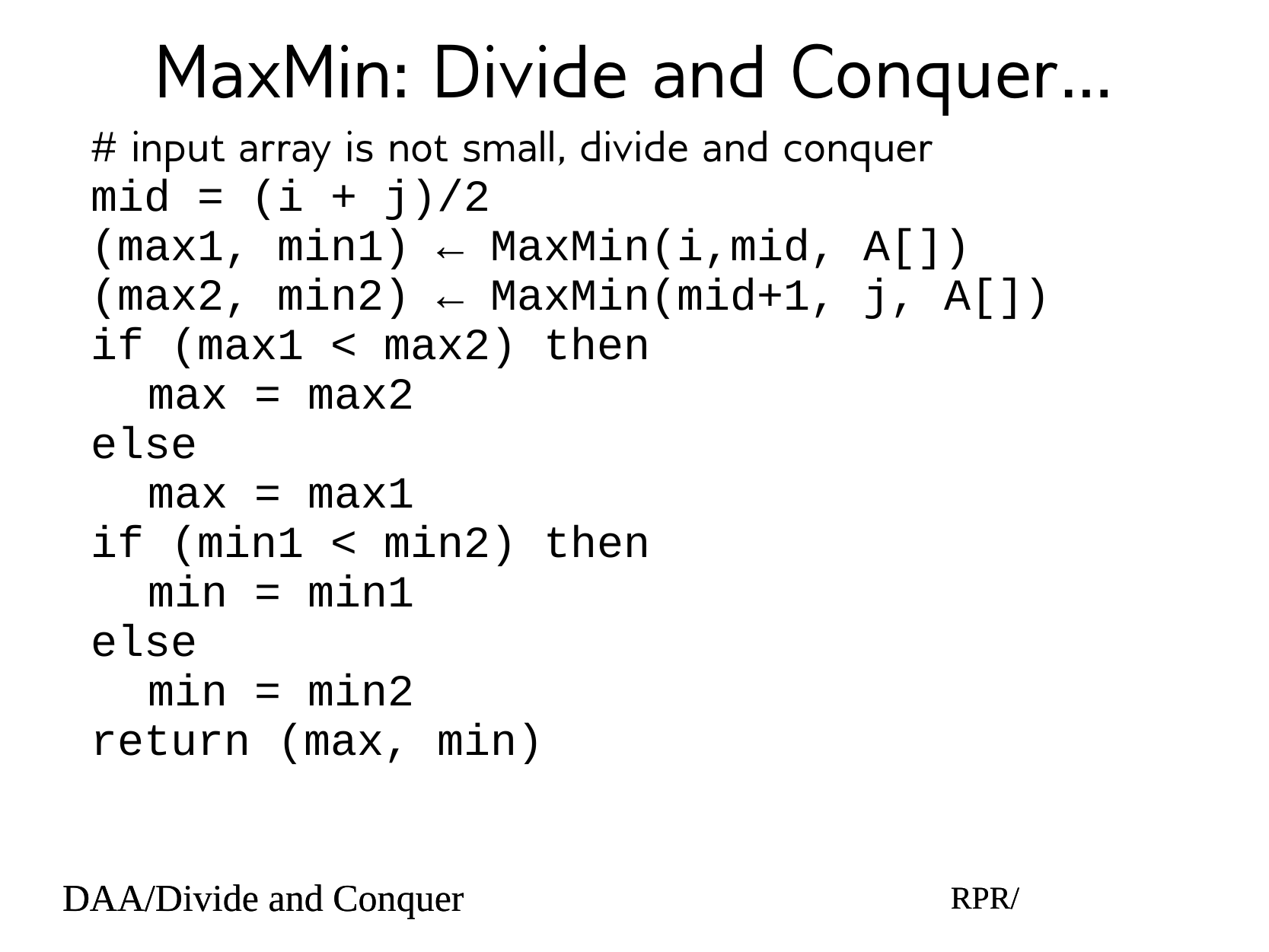

# MaxMin: Divide and Conquer…
# input array is not small, divide and conquer
mid = (i + j)/2
(max1, min1) ← MaxMin(i,mid, A[])
(max2, min2) ← MaxMin(mid+1, j, A[])
if (max1 < max2) then
max = max2
else
max = max1
if (min1 < min2) then
min = min1
else
min = min2
return (max, min)

DAA/Divide and Conquer
RPR/
11